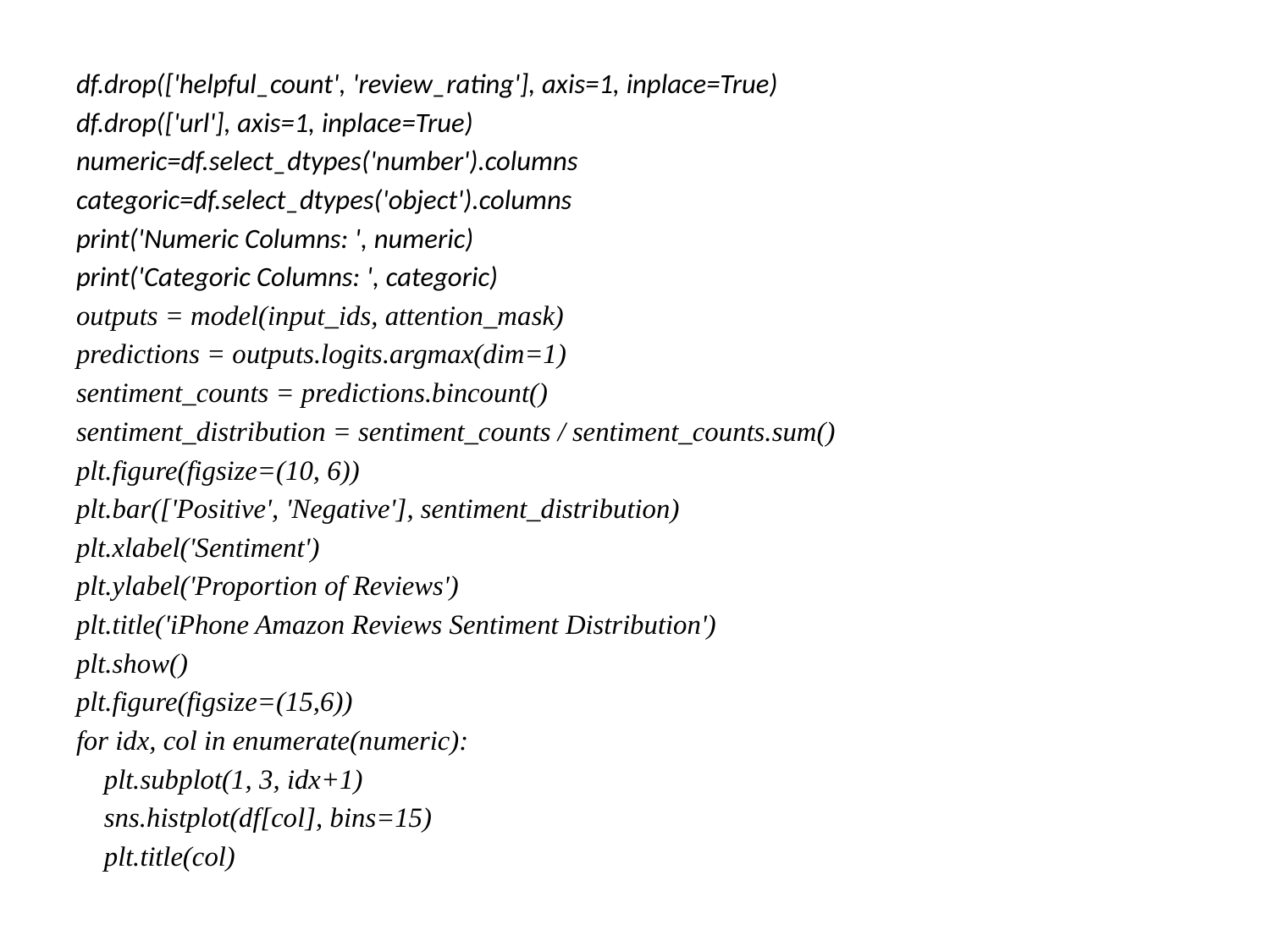

df.drop(['helpful_count', 'review_rating'], axis=1, inplace=True)
df.drop(['url'], axis=1, inplace=True)
numeric=df.select_dtypes('number').columns
categoric=df.select_dtypes('object').columns
print('Numeric Columns: ', numeric)
print('Categoric Columns: ', categoric)
outputs = model(input_ids, attention_mask)
predictions = outputs.logits.argmax(dim=1)
sentiment_counts = predictions.bincount()
sentiment_distribution = sentiment_counts / sentiment_counts.sum()
plt.figure(figsize=(10, 6))
plt.bar(['Positive', 'Negative'], sentiment_distribution)
plt.xlabel('Sentiment')
plt.ylabel('Proportion of Reviews')
plt.title('iPhone Amazon Reviews Sentiment Distribution')
plt.show()
plt.figure(figsize=(15,6))
for idx, col in enumerate(numeric):
    plt.subplot(1, 3, idx+1)
    sns.histplot(df[col], bins=15)
    plt.title(col)